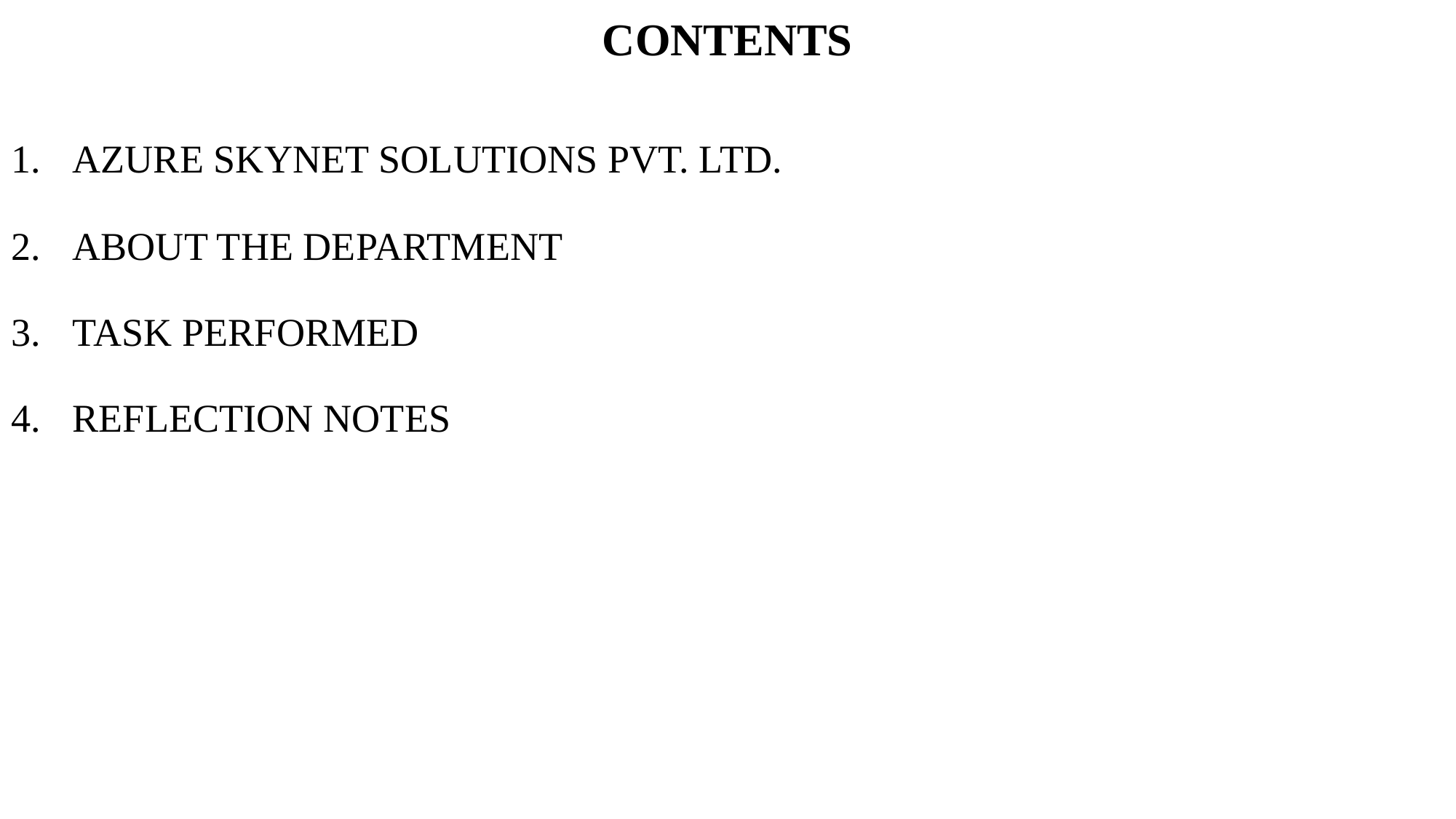

# CONTENTS
AZURE SKYNET SOLUTIONS PVT. LTD.
ABOUT THE DEPARTMENT
TASK PERFORMED
REFLECTION NOTES